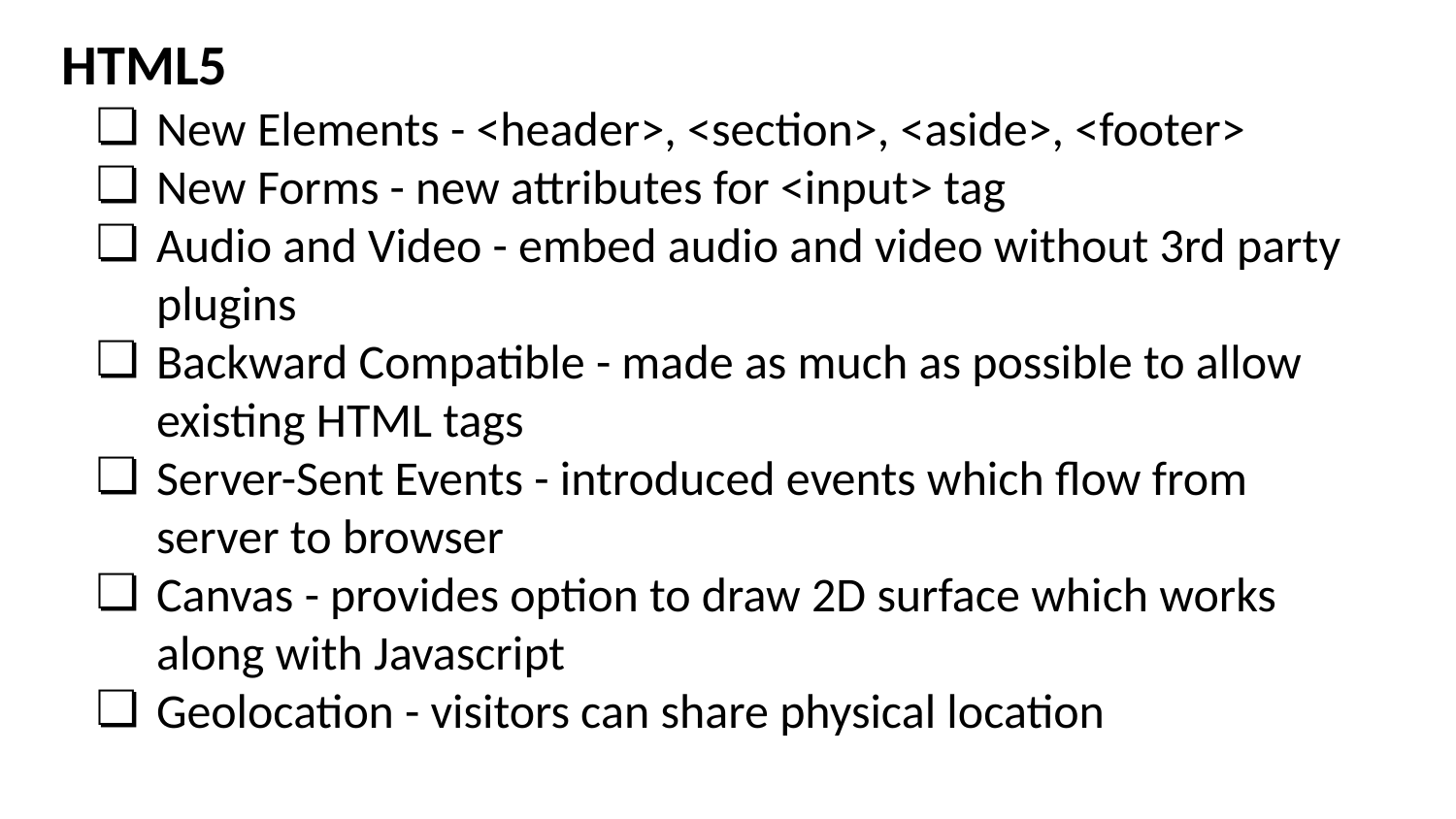

# HTML5
New Elements - <header>, <section>, <aside>, <footer>
New Forms - new attributes for <input> tag
Audio and Video - embed audio and video without 3rd party plugins
Backward Compatible - made as much as possible to allow existing HTML tags
Server-Sent Events - introduced events which flow from server to browser
Canvas - provides option to draw 2D surface which works along with Javascript
Geolocation - visitors can share physical location